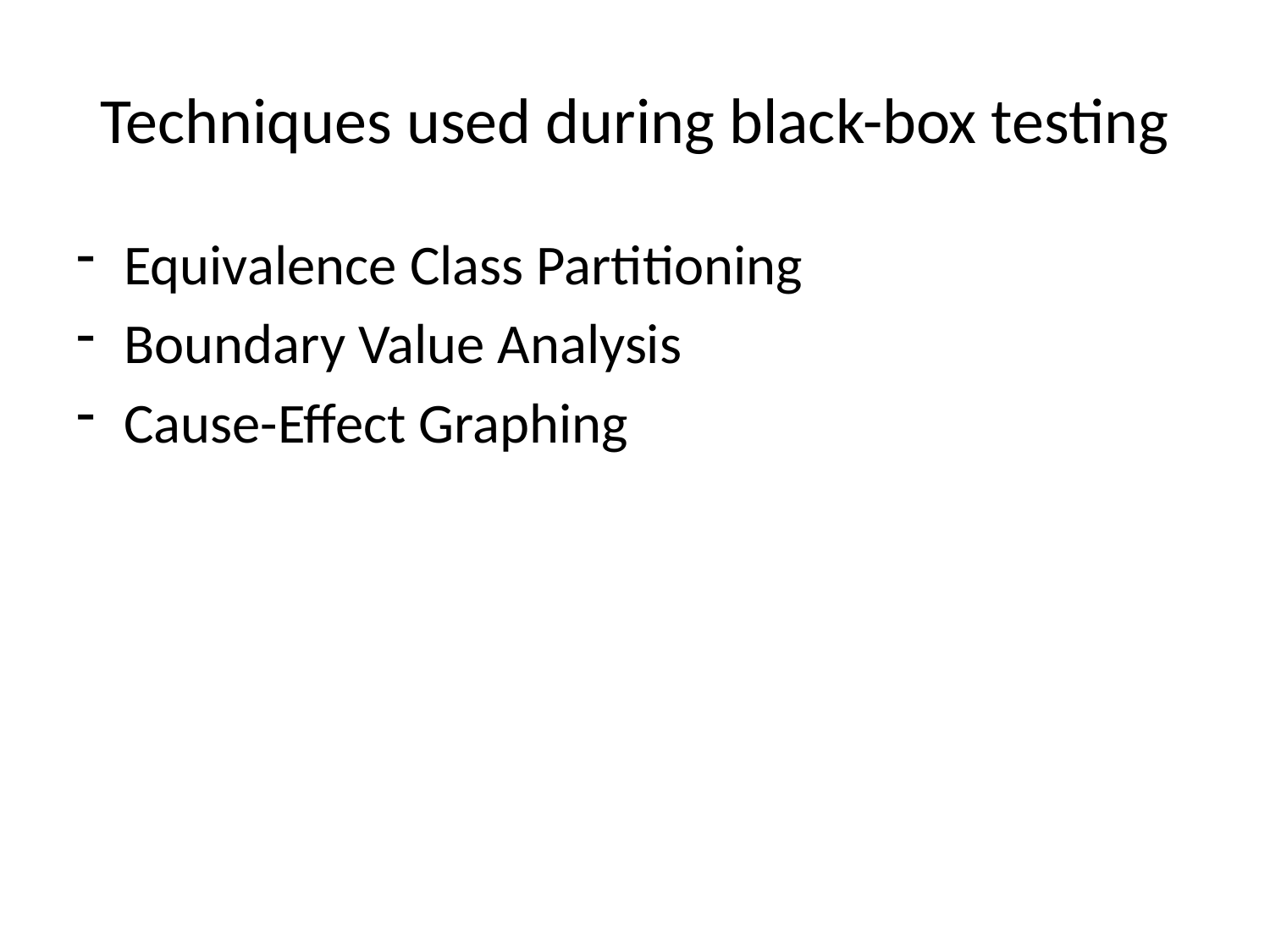

# Techniques used during black-box testing
Equivalence Class Partitioning
Boundary Value Analysis
Cause-Effect Graphing